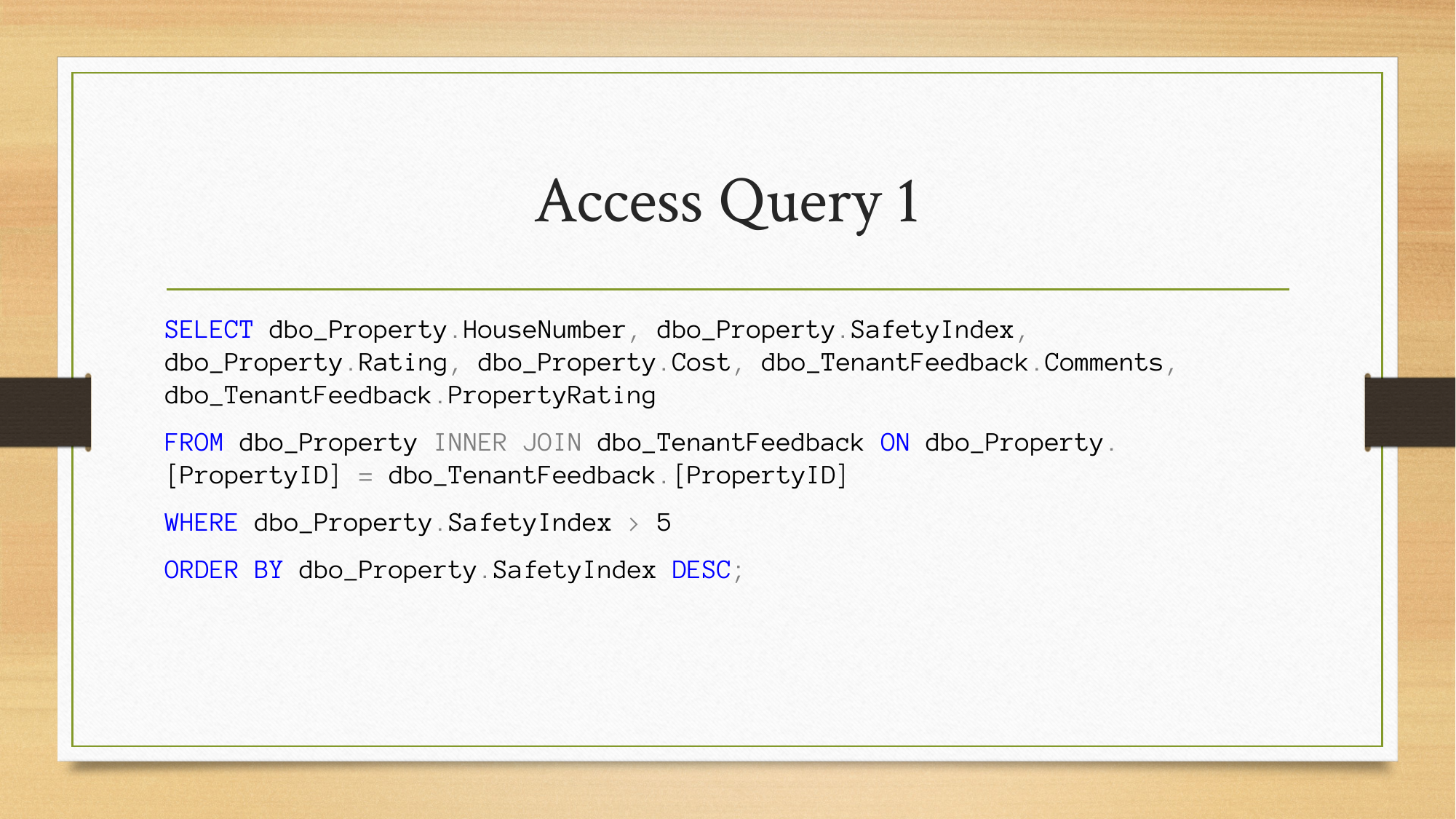

# Access Query 1
SELECT dbo_Property.HouseNumber, dbo_Property.SafetyIndex, dbo_Property.Rating, dbo_Property.Cost, dbo_TenantFeedback.Comments, dbo_TenantFeedback.PropertyRating
FROM dbo_Property INNER JOIN dbo_TenantFeedback ON dbo_Property.[PropertyID] = dbo_TenantFeedback.[PropertyID]
WHERE dbo_Property.SafetyIndex > 5
ORDER BY dbo_Property.SafetyIndex DESC;